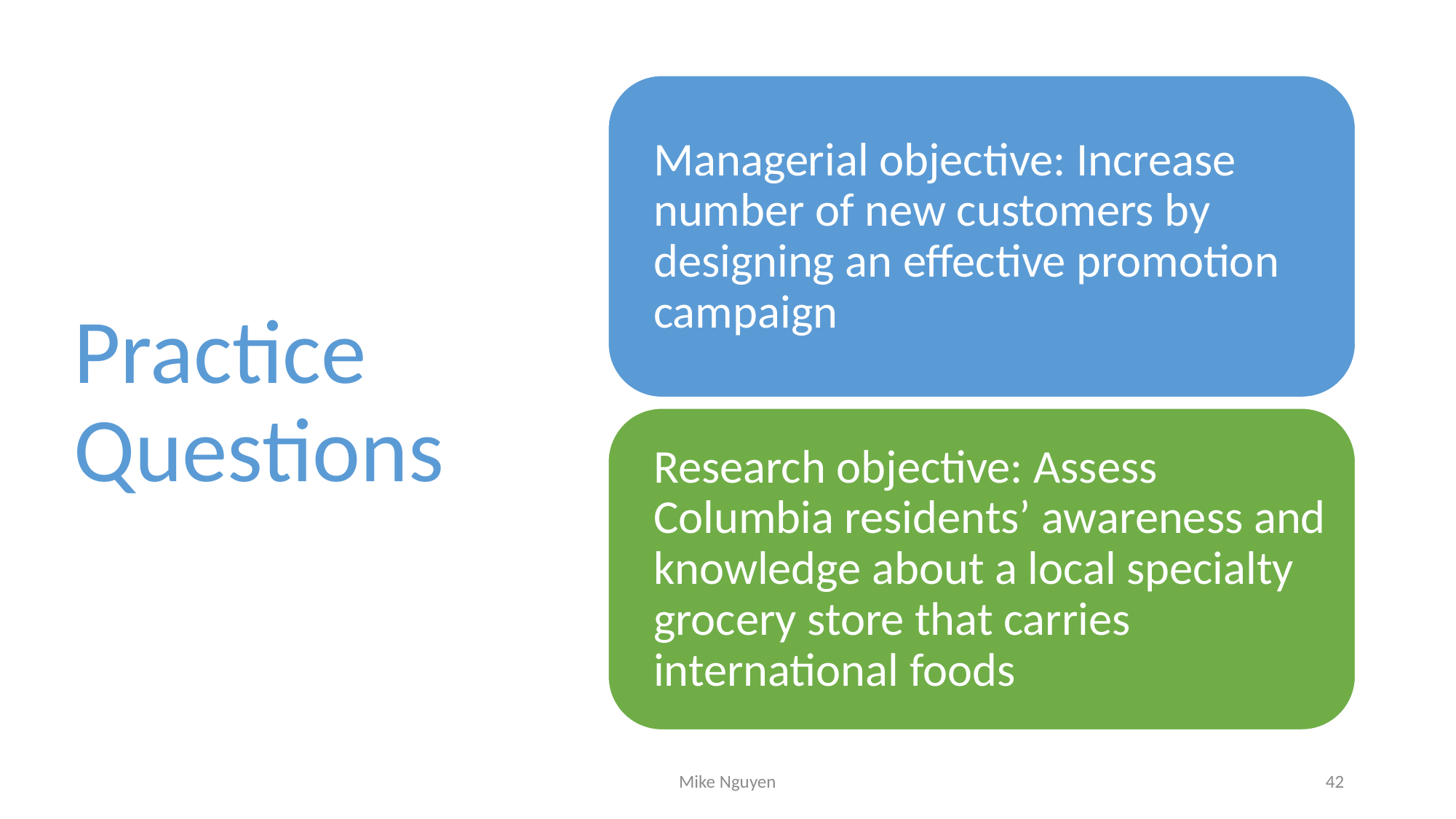

# Practice Questions
Managerial objective: Increase number of new customers by designing an effective promotion campaign
Research objective: Assess Columbia residents’ awareness and knowledge about a local specialty grocery store that carries international foods
Mike Nguyen
42